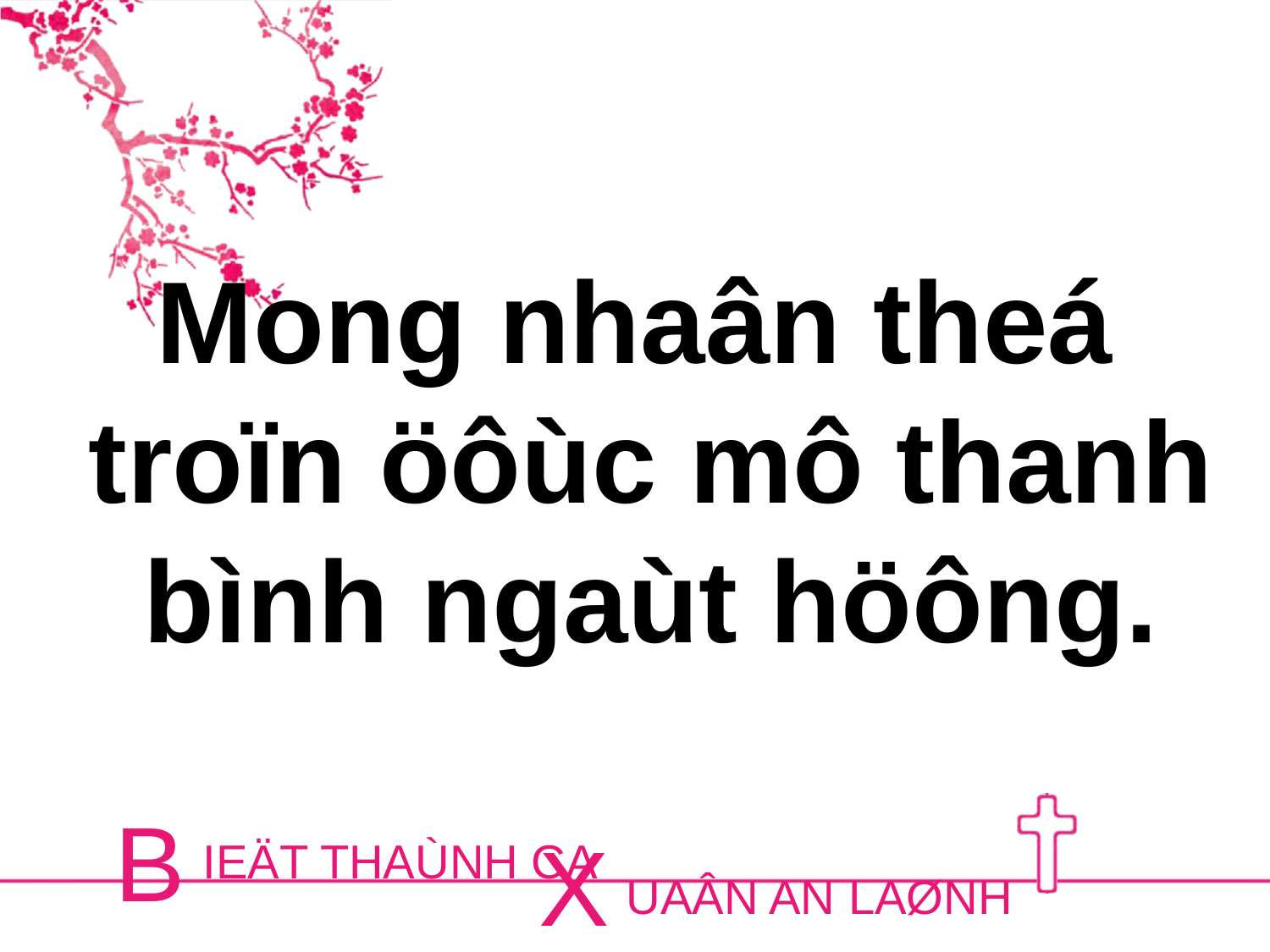

Mong nhaân theá
troïn öôùc mô thanh bình ngaùt höông.
B
X
IEÄT THAÙNH CA
UAÂN AN LAØNH